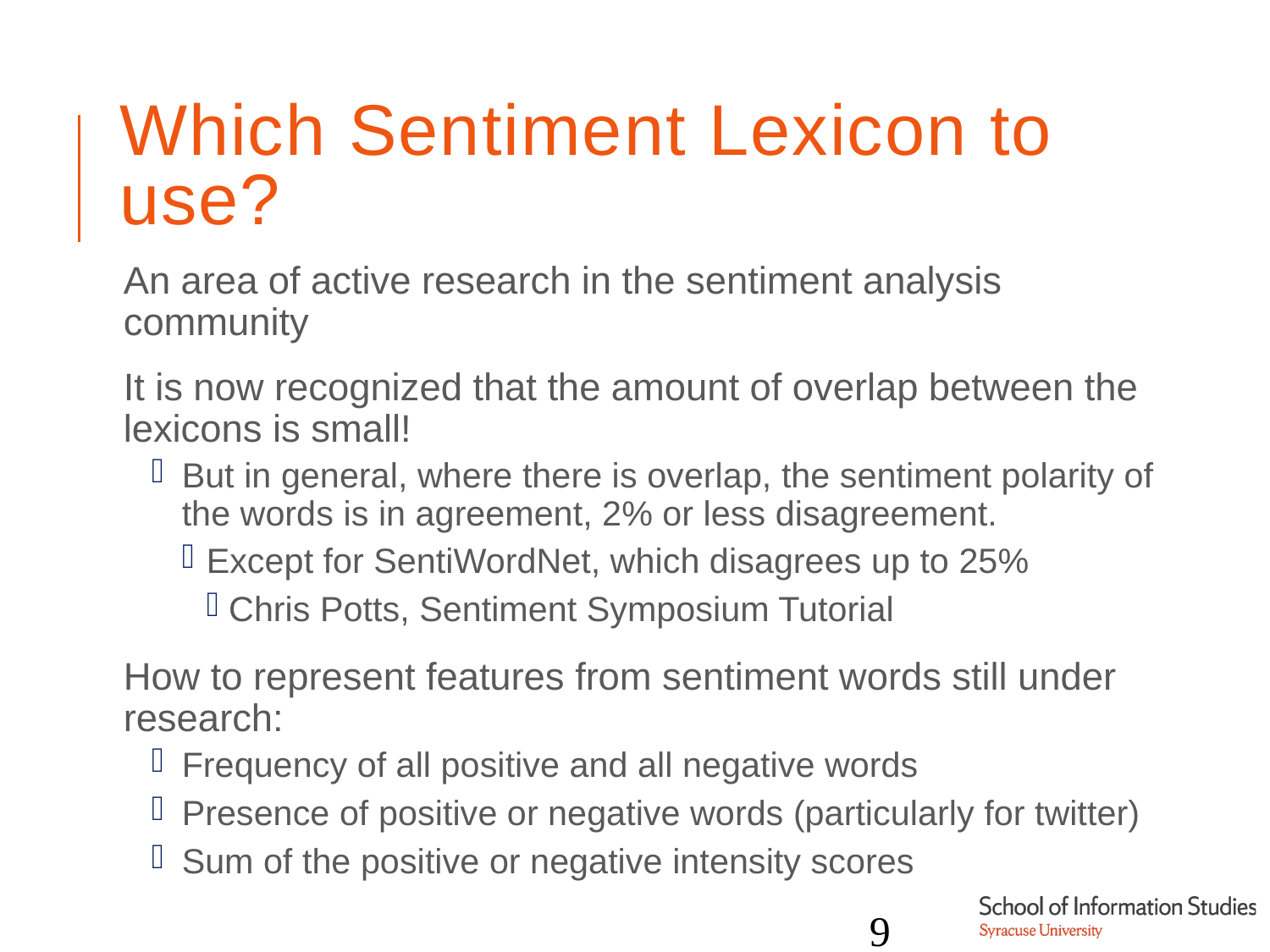

# Which Sentiment Lexicon to use?
An area of active research in the sentiment analysis community
It is now recognized that the amount of overlap between the lexicons is small!
But in general, where there is overlap, the sentiment polarity of the words is in agreement, 2% or less disagreement.
Except for SentiWordNet, which disagrees up to 25%
Chris Potts, Sentiment Symposium Tutorial
How to represent features from sentiment words still under research:
Frequency of all positive and all negative words
Presence of positive or negative words (particularly for twitter)
Sum of the positive or negative intensity scores
9